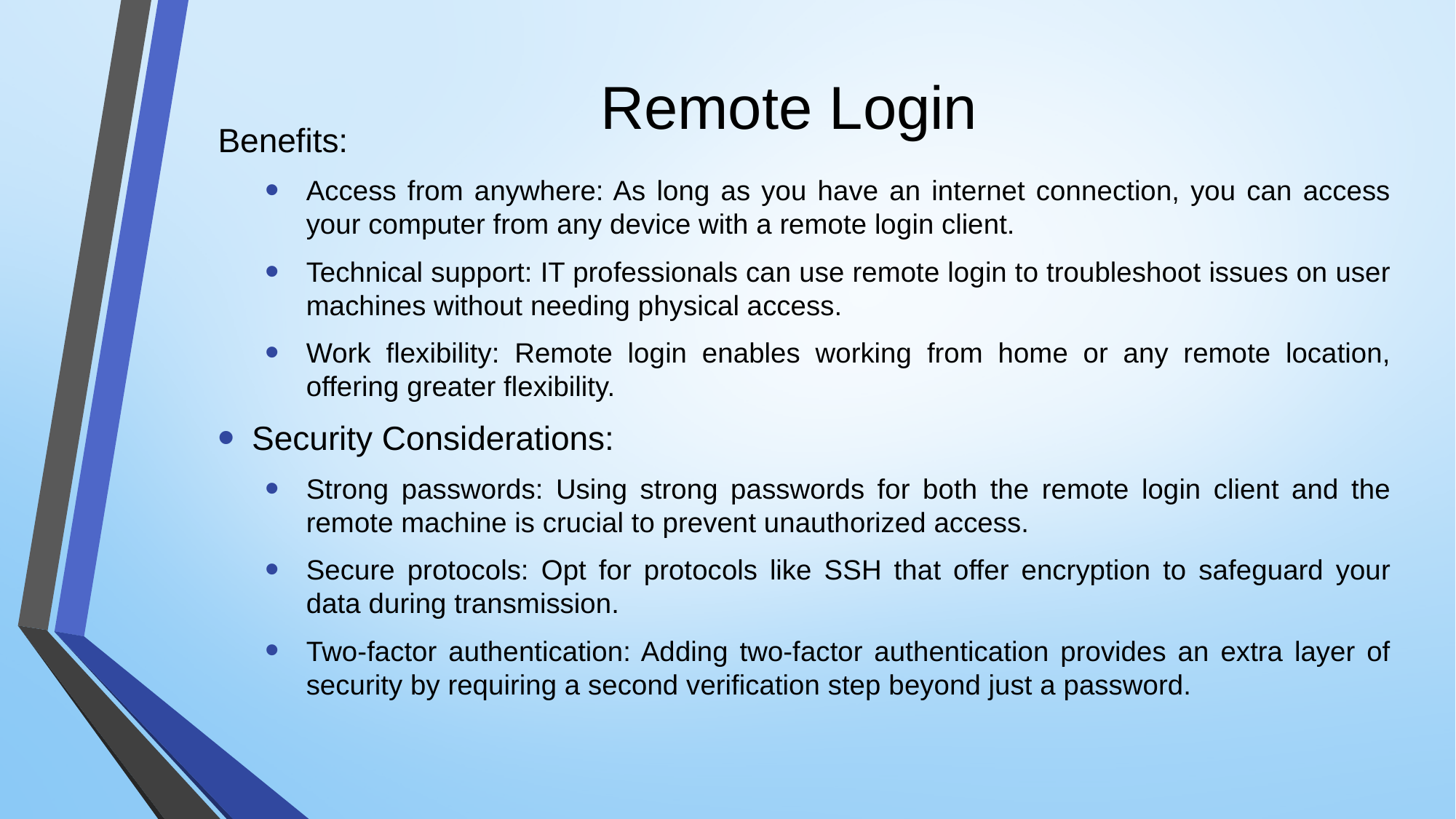

# Remote Login
Benefits:
Access from anywhere: As long as you have an internet connection, you can access your computer from any device with a remote login client.
Technical support: IT professionals can use remote login to troubleshoot issues on user machines without needing physical access.
Work flexibility: Remote login enables working from home or any remote location, offering greater flexibility.
Security Considerations:
Strong passwords: Using strong passwords for both the remote login client and the remote machine is crucial to prevent unauthorized access.
Secure protocols: Opt for protocols like SSH that offer encryption to safeguard your data during transmission.
Two-factor authentication: Adding two-factor authentication provides an extra layer of security by requiring a second verification step beyond just a password.